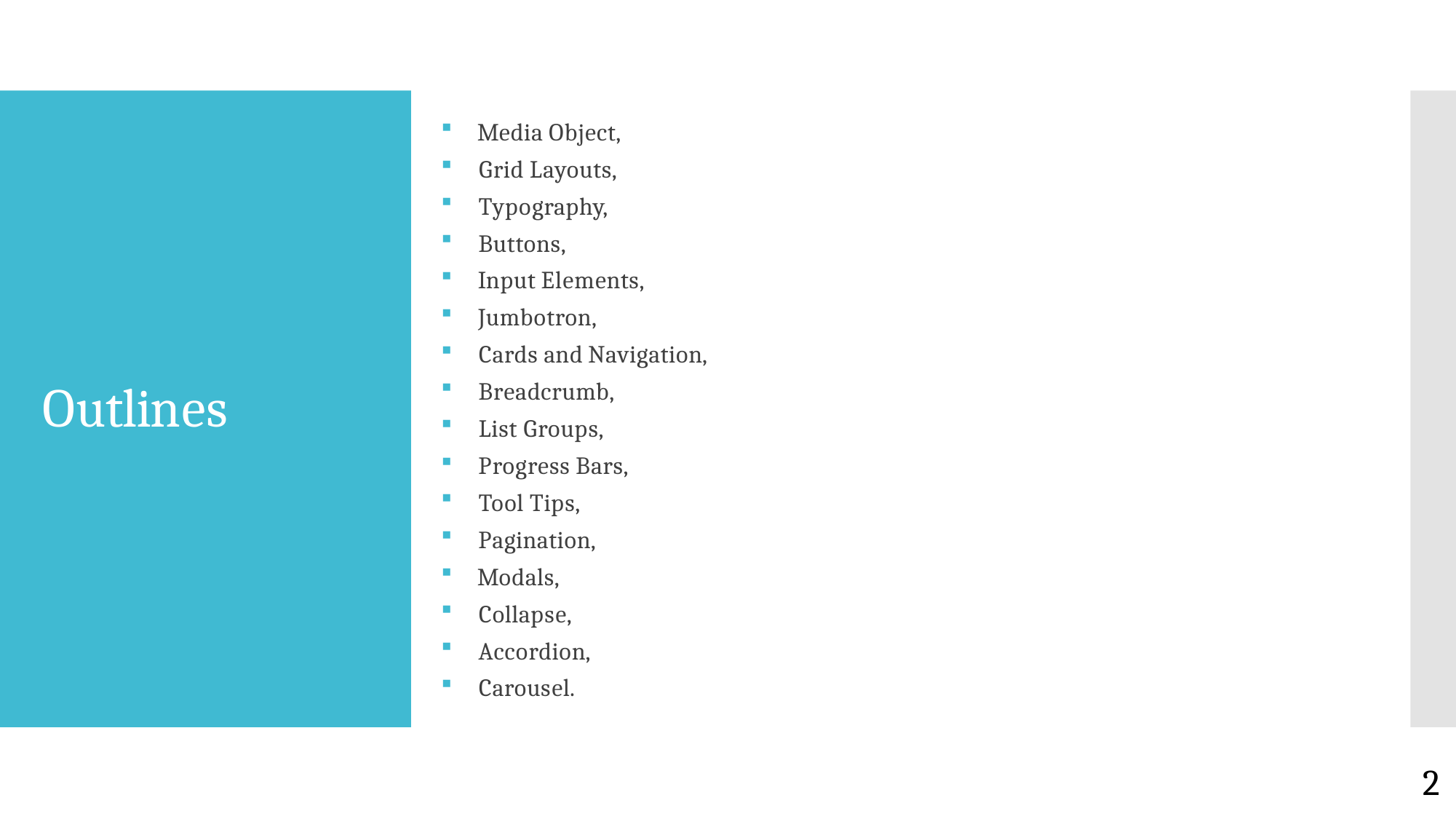

Media Object,
Grid Layouts,
Typography,
Buttons,
Input Elements,
Jumbotron,
Cards and Navigation,
Breadcrumb,
List Groups,
Progress Bars,
Tool Tips,
Pagination,
Modals,
Collapse,
Accordion,
Carousel.
# Outlines
2